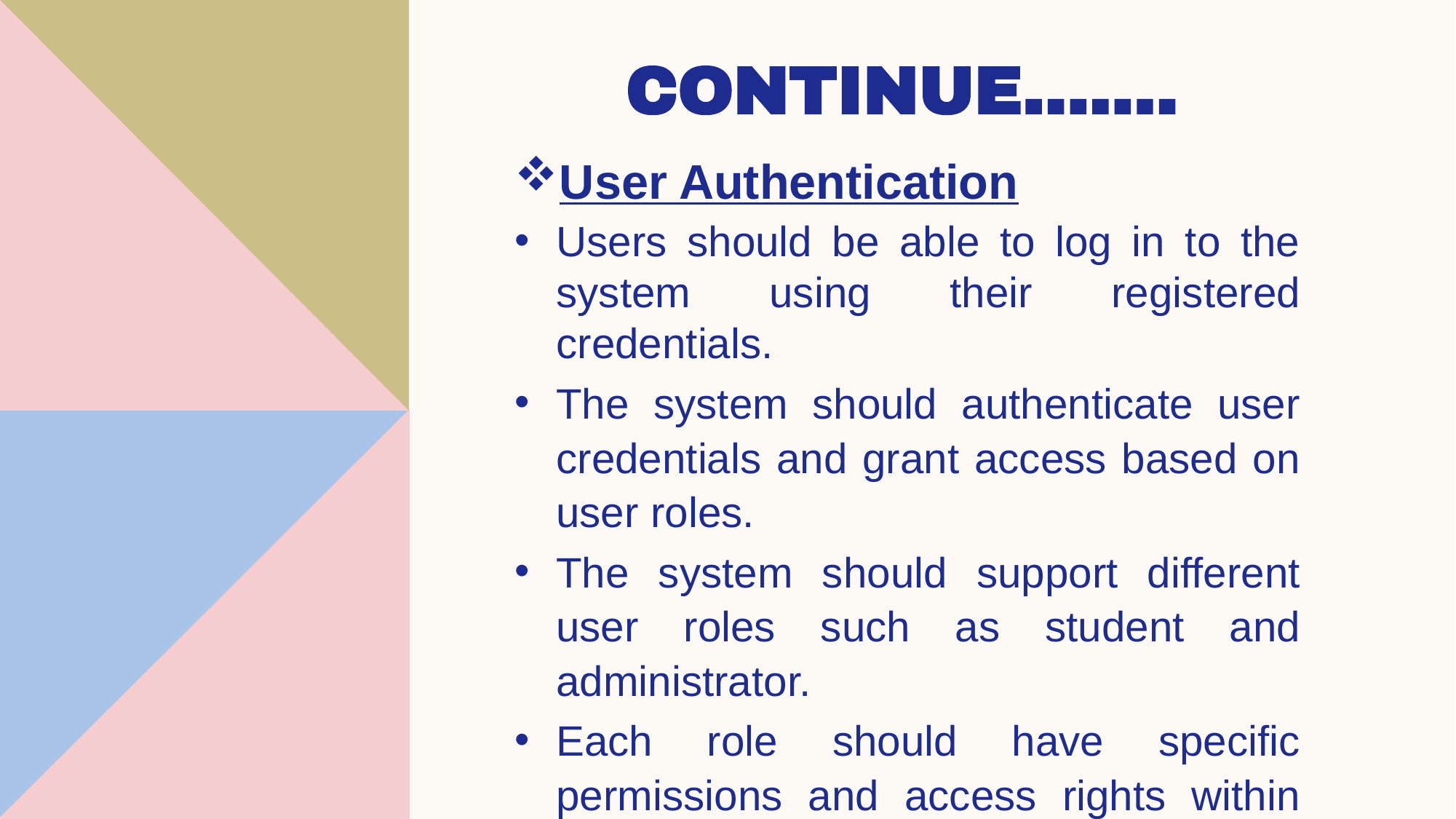

# CONTINUE…….
User Authentication
Users should be able to log in to the system using their registered credentials.
The system should authenticate user credentials and grant access based on user roles.
The system should support different user roles such as student and administrator.
Each role should have specific permissions and access rights within the system.